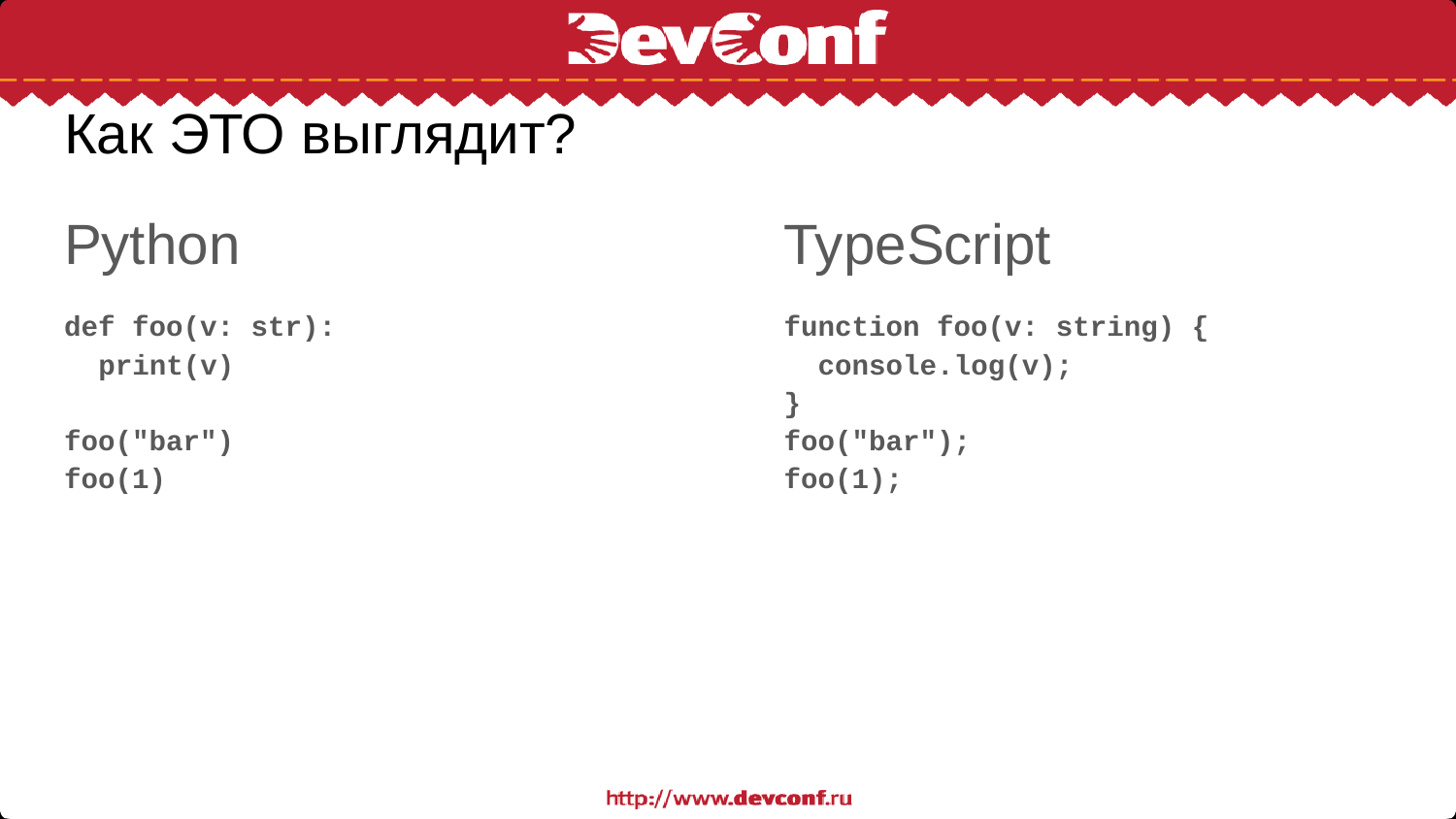

# Как ЭТО выглядит?
Python
def foo(v: str):
  print(v)

foo("bar")
foo(1)
TypeScript
function foo(v: string) {
  console.log(v);
}
foo("bar");
foo(1);